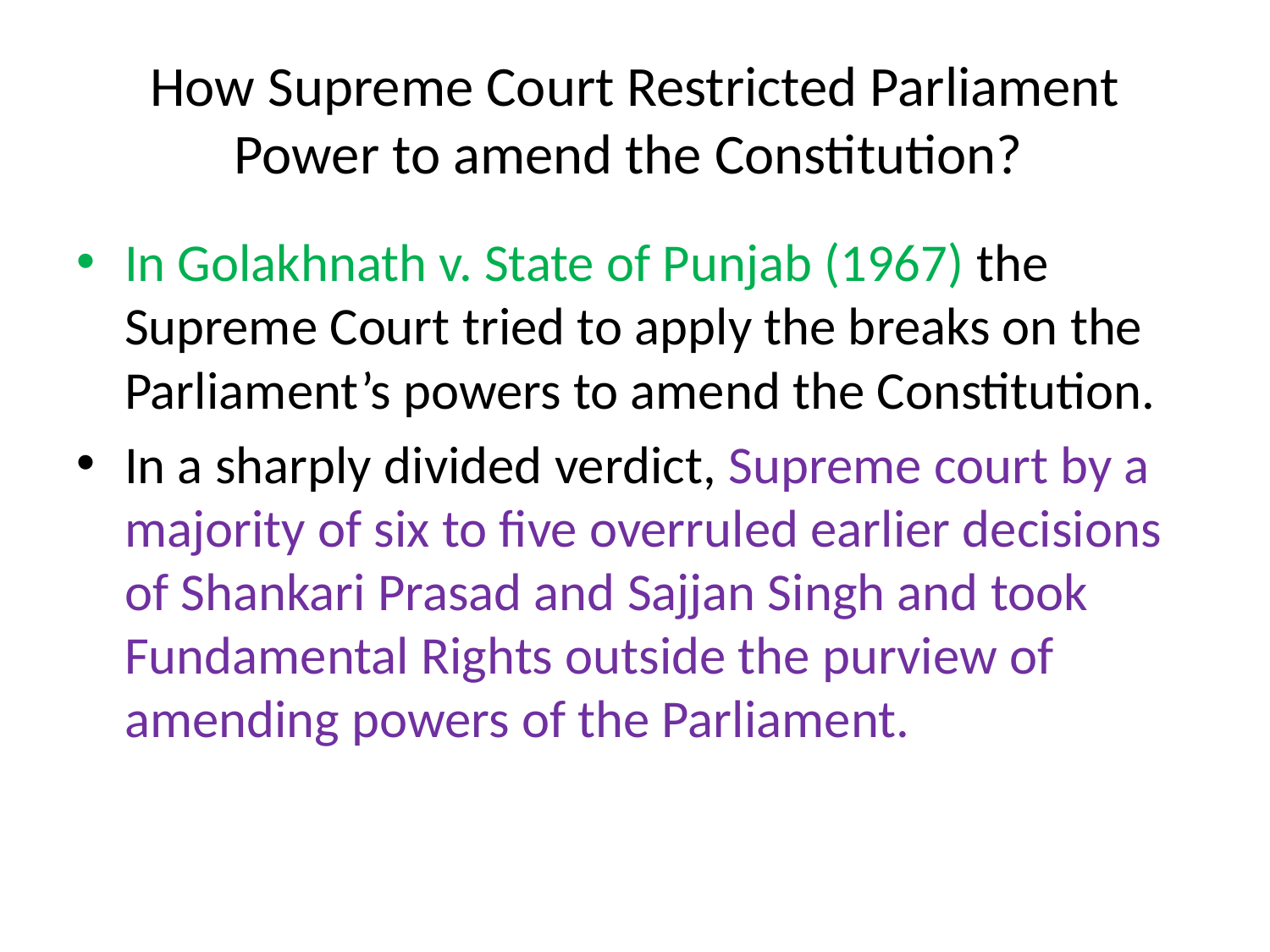

# How Supreme Court Restricted Parliament Power to amend the Constitution?
In Golakhnath v. State of Punjab (1967) the Supreme Court tried to apply the breaks on the Parliament’s powers to amend the Constitution.
In a sharply divided verdict, Supreme court by a majority of six to five overruled earlier decisions of Shankari Prasad and Sajjan Singh and took Fundamental Rights outside the purview of amending powers of the Parliament.